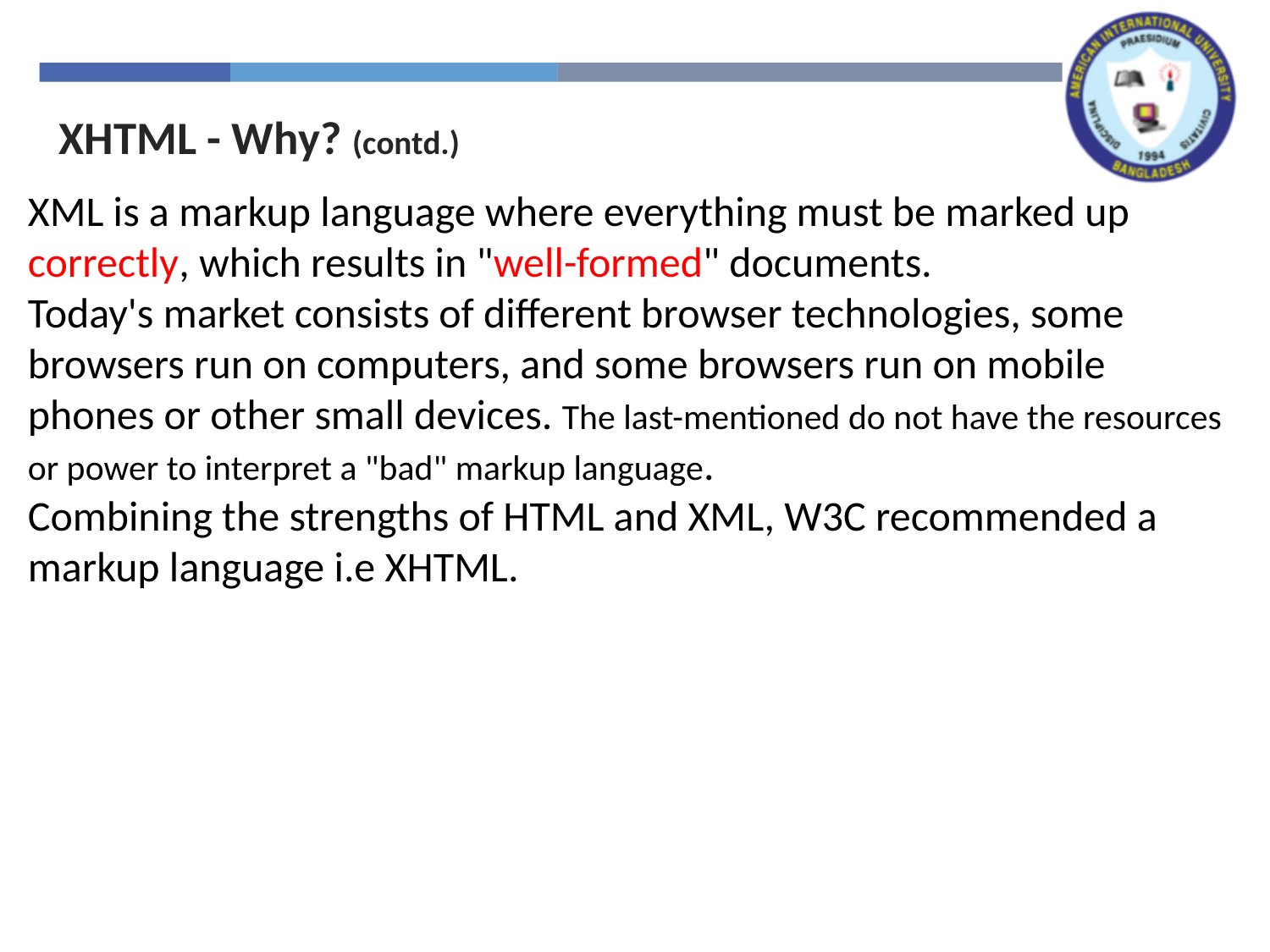

XHTML - Why? (contd.)
XML is a markup language where everything must be marked up correctly, which results in "well-formed" documents.
Today's market consists of different browser technologies, some browsers run on computers, and some browsers run on mobile phones or other small devices. The last-mentioned do not have the resources or power to interpret a "bad" markup language.
Combining the strengths of HTML and XML, W3C recommended a markup language i.e XHTML.